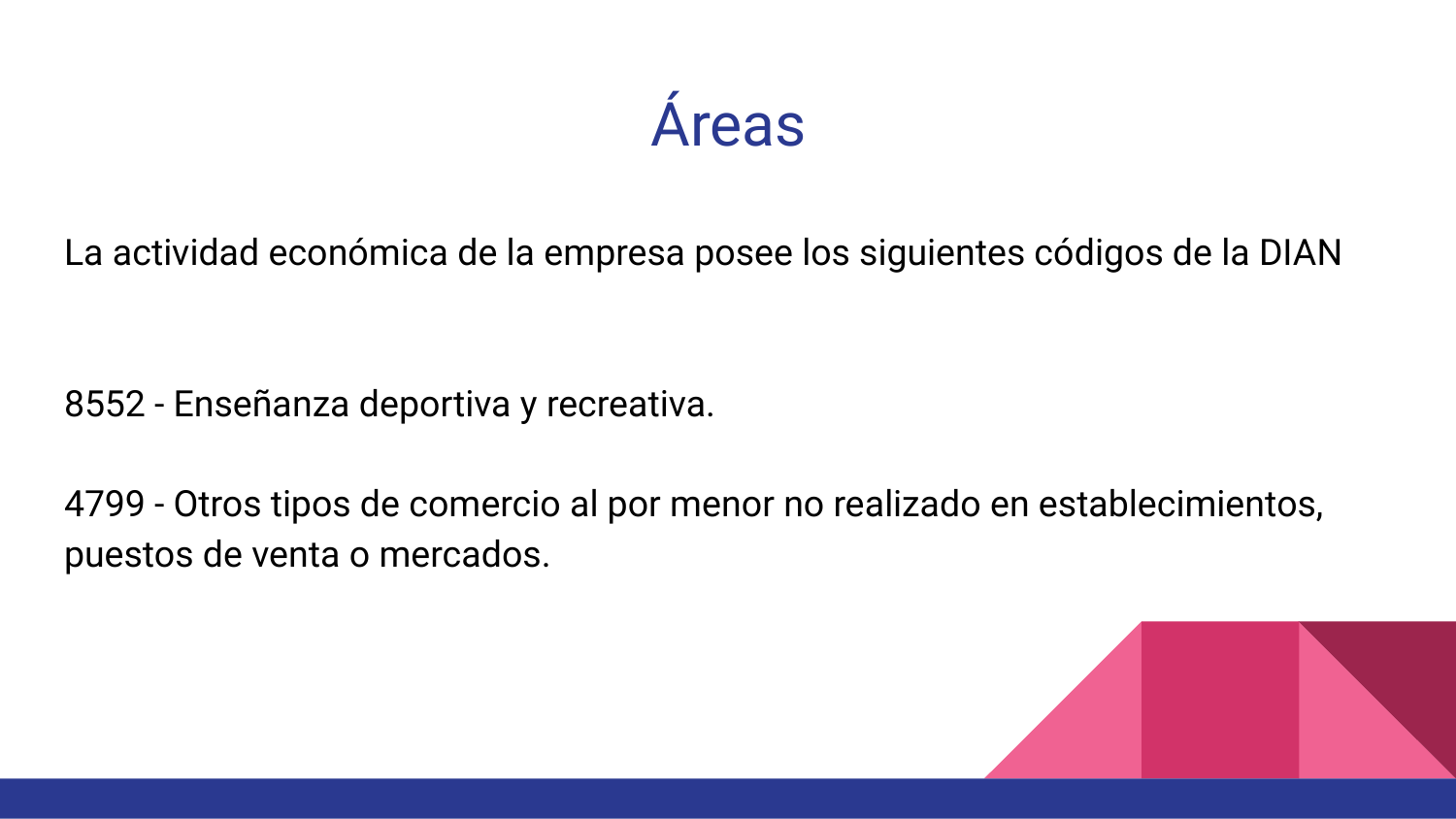

# Áreas
La actividad económica de la empresa posee los siguientes códigos de la DIAN

8552 - Enseñanza deportiva y recreativa.

4799 - Otros tipos de comercio al por menor no realizado en establecimientos, puestos de venta o mercados.